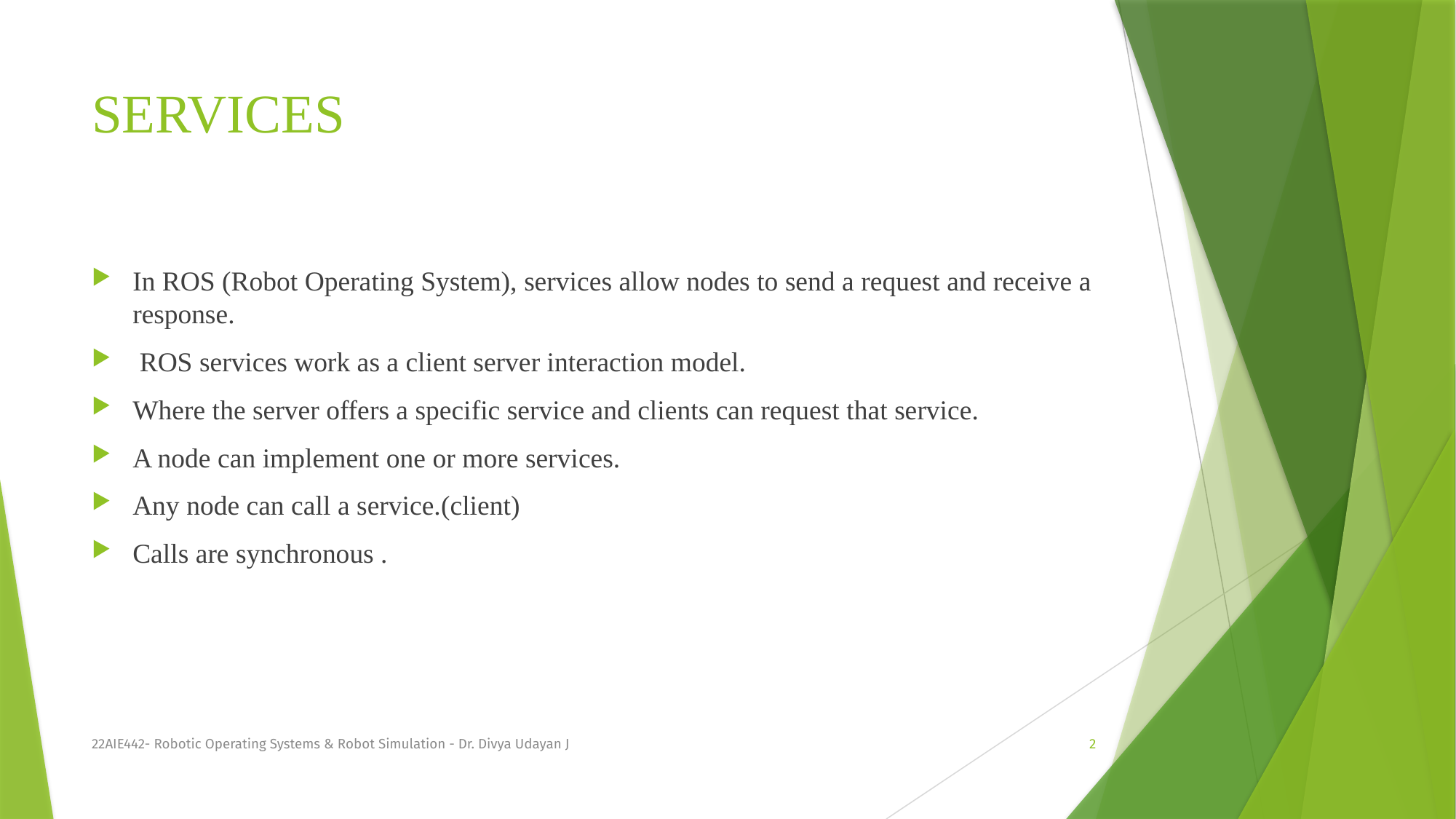

# SERVICES
In ROS (Robot Operating System), services allow nodes to send a request and receive a response.
 ROS services work as a client server interaction model.
Where the server offers a specific service and clients can request that service.
A node can implement one or more services.
Any node can call a service.(client)
Calls are synchronous .

22AIE442- Robotic Operating Systems & Robot Simulation - Dr. Divya Udayan J
2